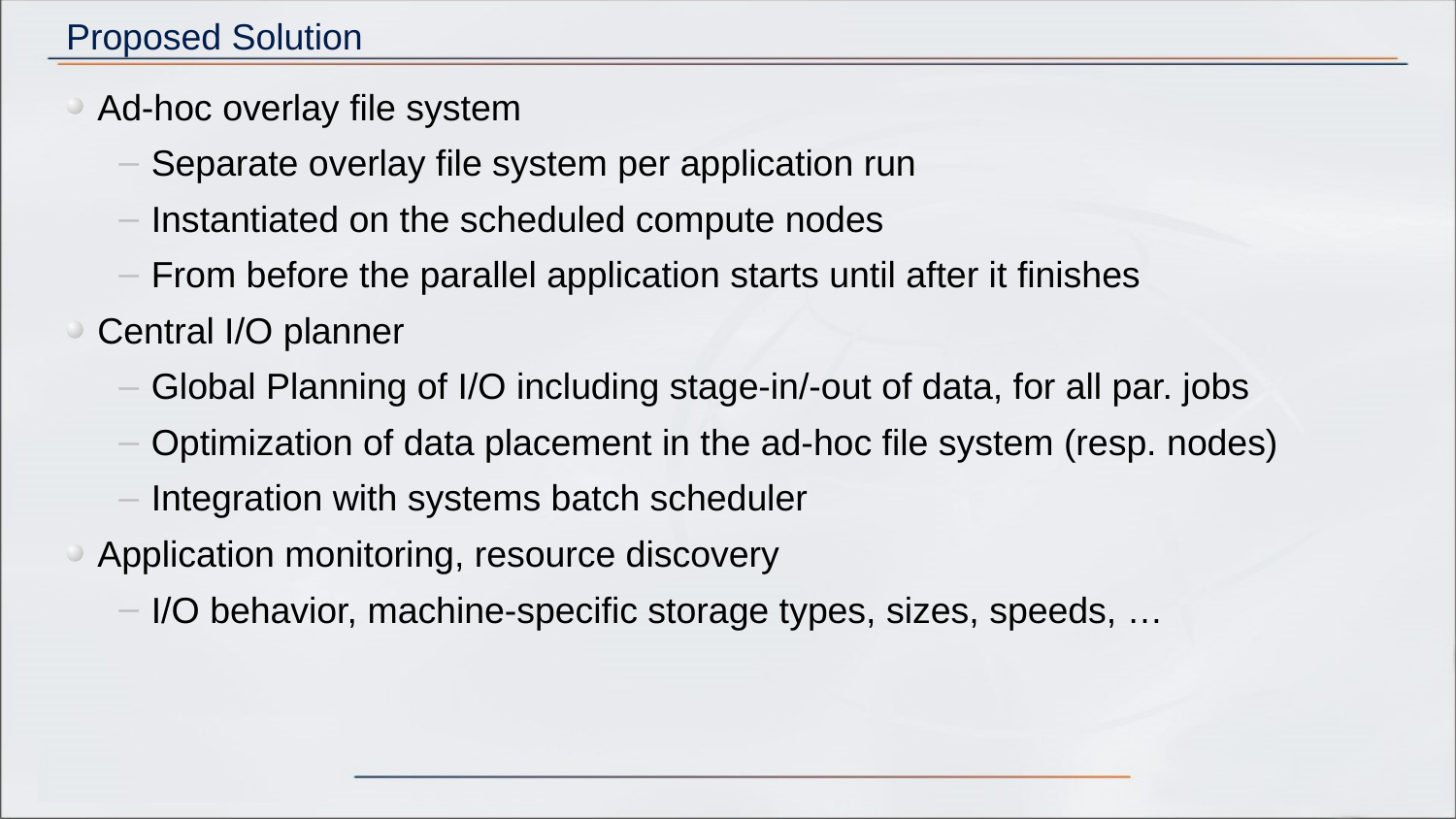

# Proposed Solution
Ad-hoc overlay file system
Separate overlay file system per application run
Instantiated on the scheduled compute nodes
From before the parallel application starts until after it finishes
Central I/O planner
Global Planning of I/O including stage-in/-out of data, for all par. jobs
Optimization of data placement in the ad-hoc file system (resp. nodes)
Integration with systems batch scheduler
Application monitoring, resource discovery
I/O behavior, machine-specific storage types, sizes, speeds, …